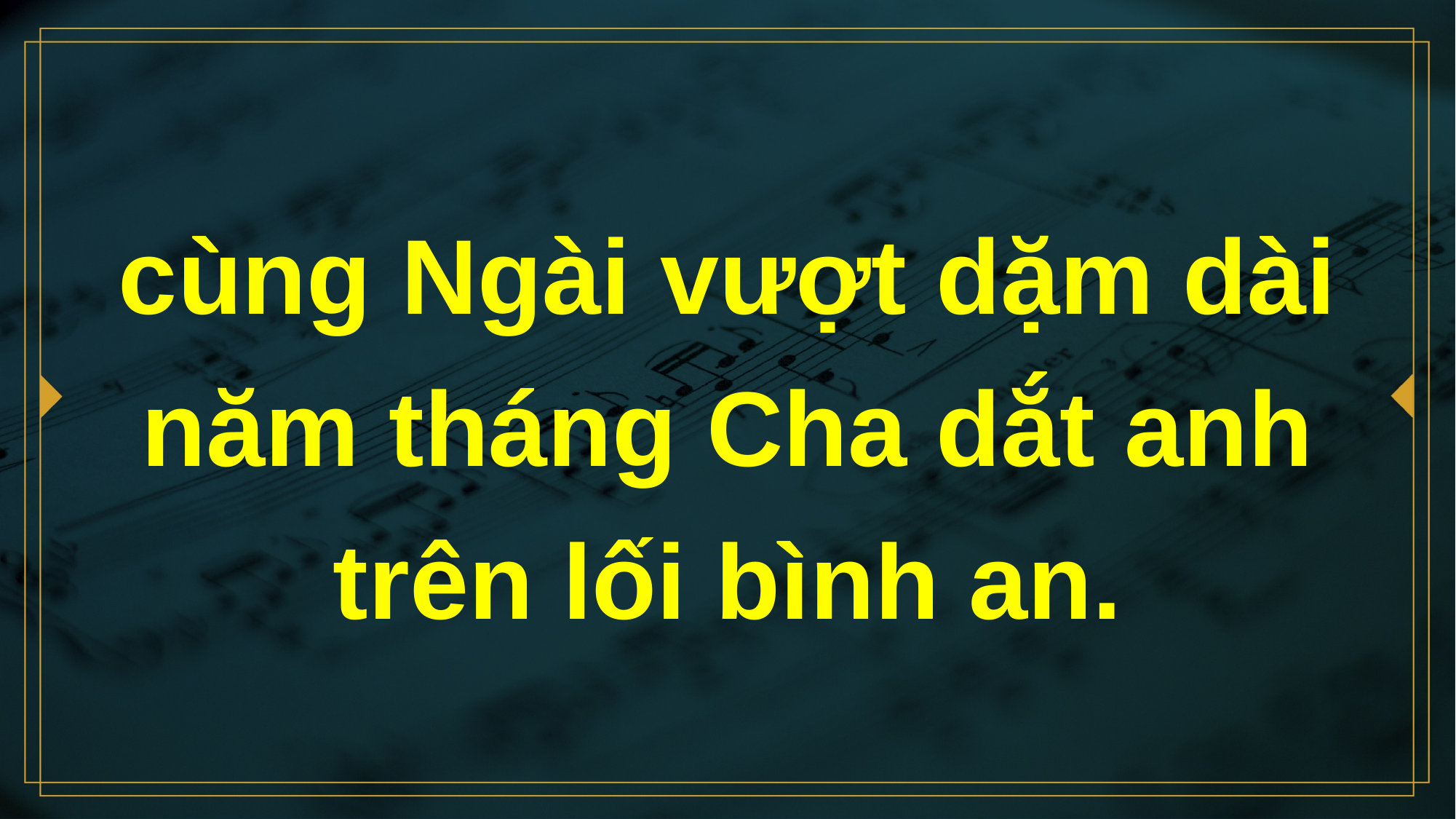

# cùng Ngài vượt dặm dài năm tháng Cha dắt anh trên lối bình an.